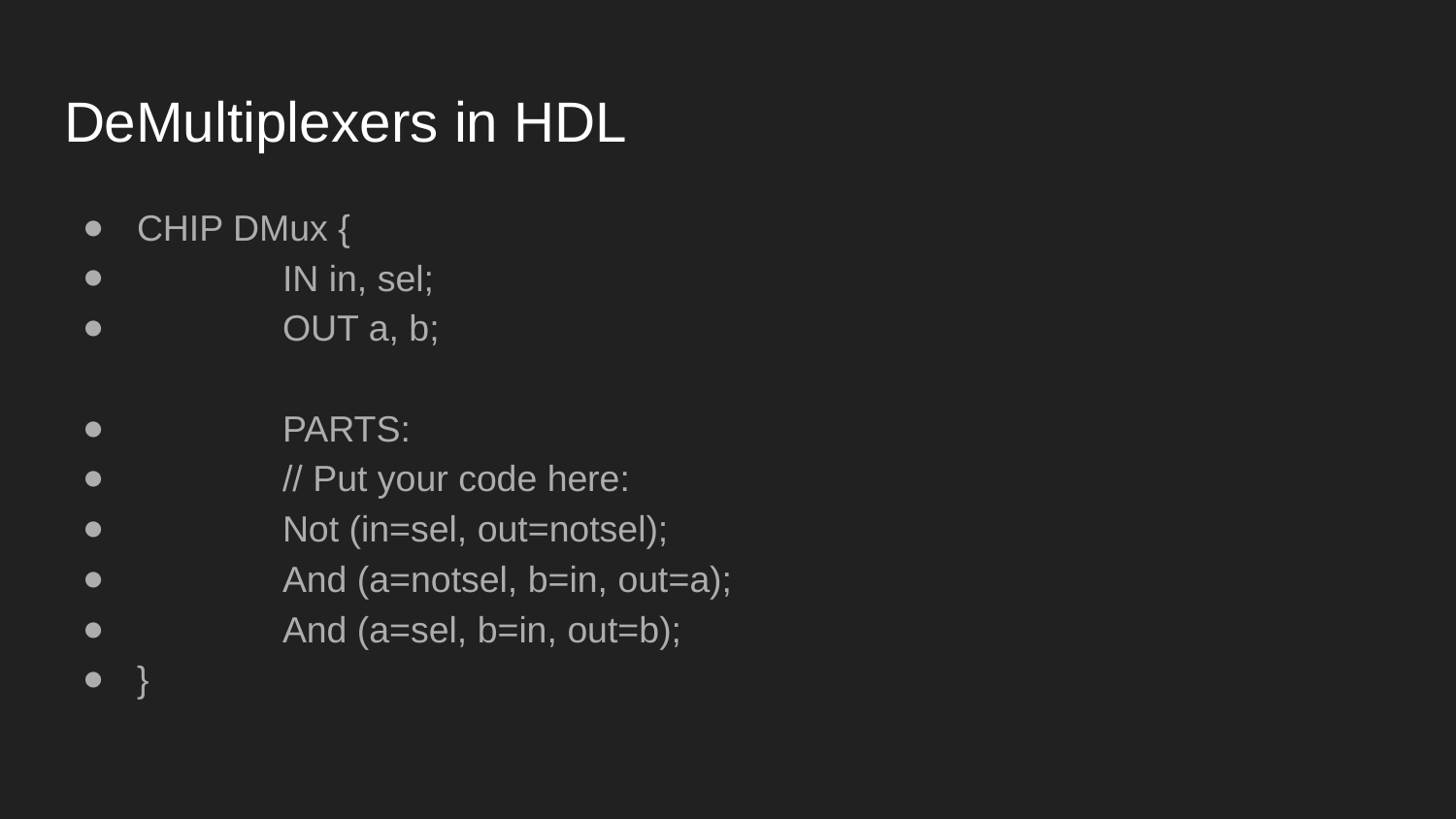

# DeMultiplexers in HDL
CHIP DMux {
	IN in, sel;
	OUT a, b;

	PARTS:
	// Put your code here:
	Not (in=sel, out=notsel);
	And (a=notsel, b=in, out=a);
	And (a=sel, b=in, out=b);
}